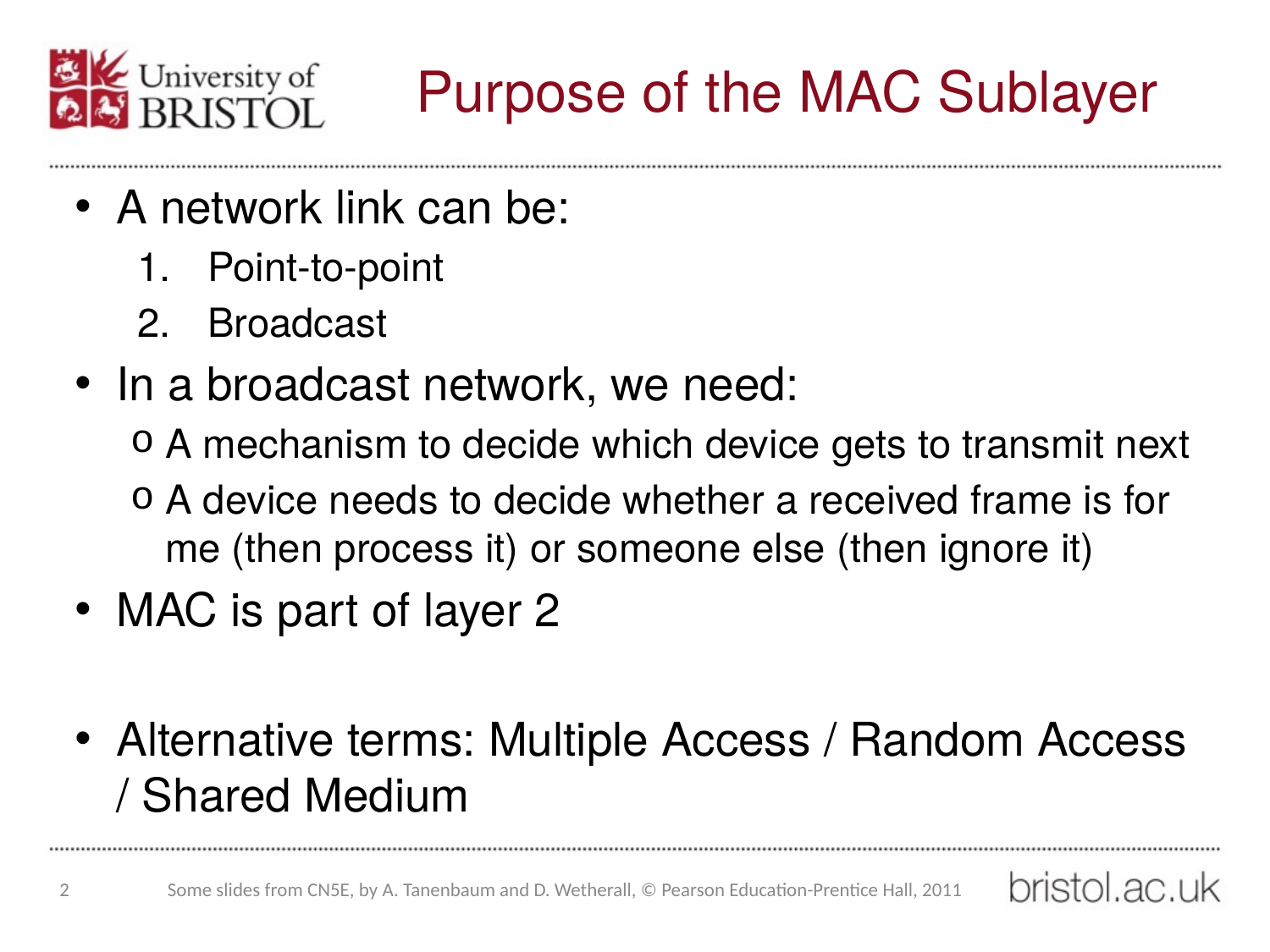

# Purpose of the MAC Sublayer
A network link can be:
Point-to-point
Broadcast
In a broadcast network, we need:
A mechanism to decide which device gets to transmit next
A device needs to decide whether a received frame is for me (then process it) or someone else (then ignore it)
MAC is part of layer 2

Alternative terms: Multiple Access / Random Access / Shared Medium
2
Some slides from CN5E, by A. Tanenbaum and D. Wetherall, © Pearson Education-Prentice Hall, 2011